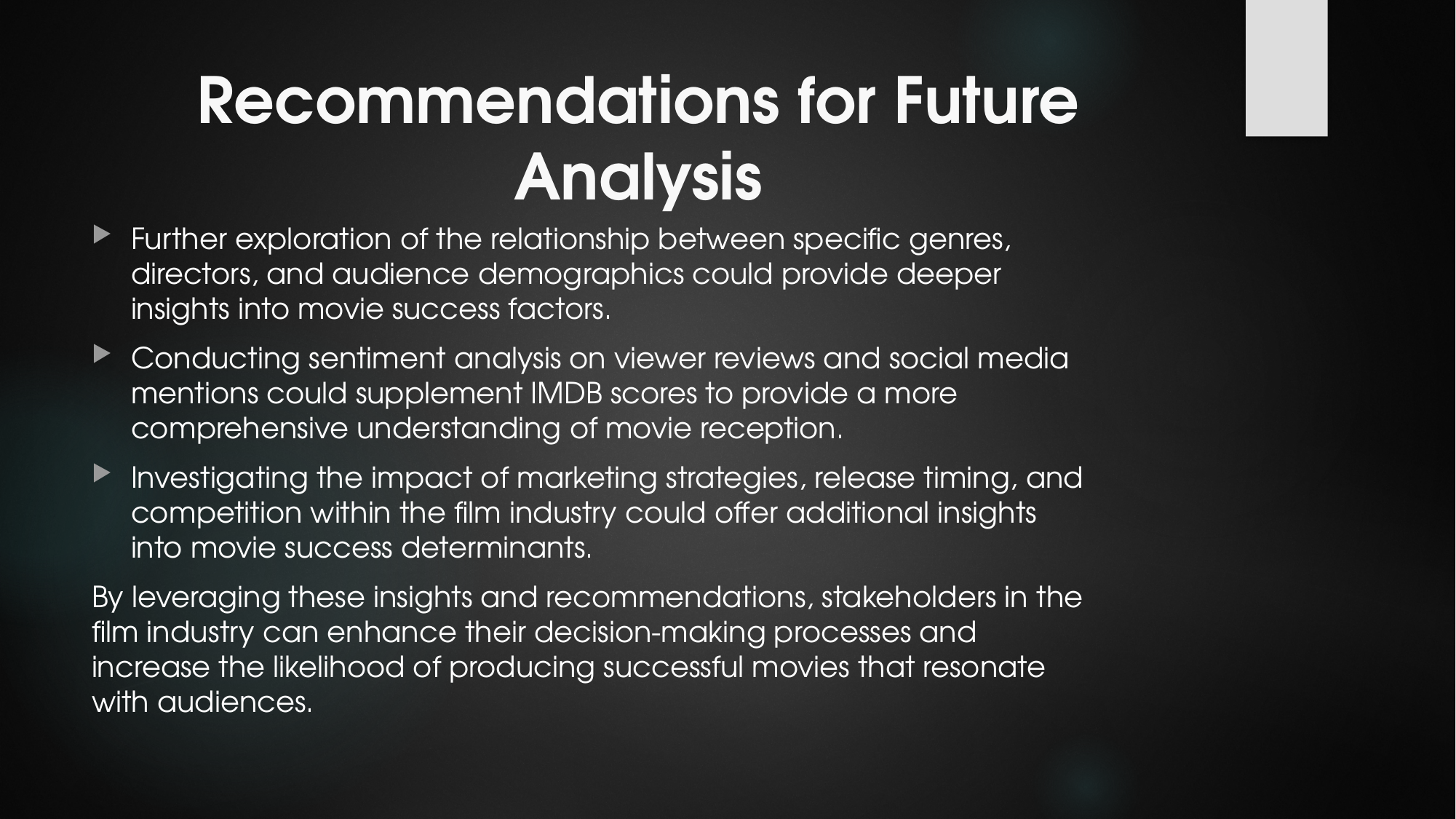

# Recommendations for Future Analysis
Further exploration of the relationship between specific genres, directors, and audience demographics could provide deeper insights into movie success factors.
Conducting sentiment analysis on viewer reviews and social media mentions could supplement IMDB scores to provide a more comprehensive understanding of movie reception.
Investigating the impact of marketing strategies, release timing, and competition within the film industry could offer additional insights into movie success determinants.
By leveraging these insights and recommendations, stakeholders in the film industry can enhance their decision-making processes and increase the likelihood of producing successful movies that resonate with audiences.